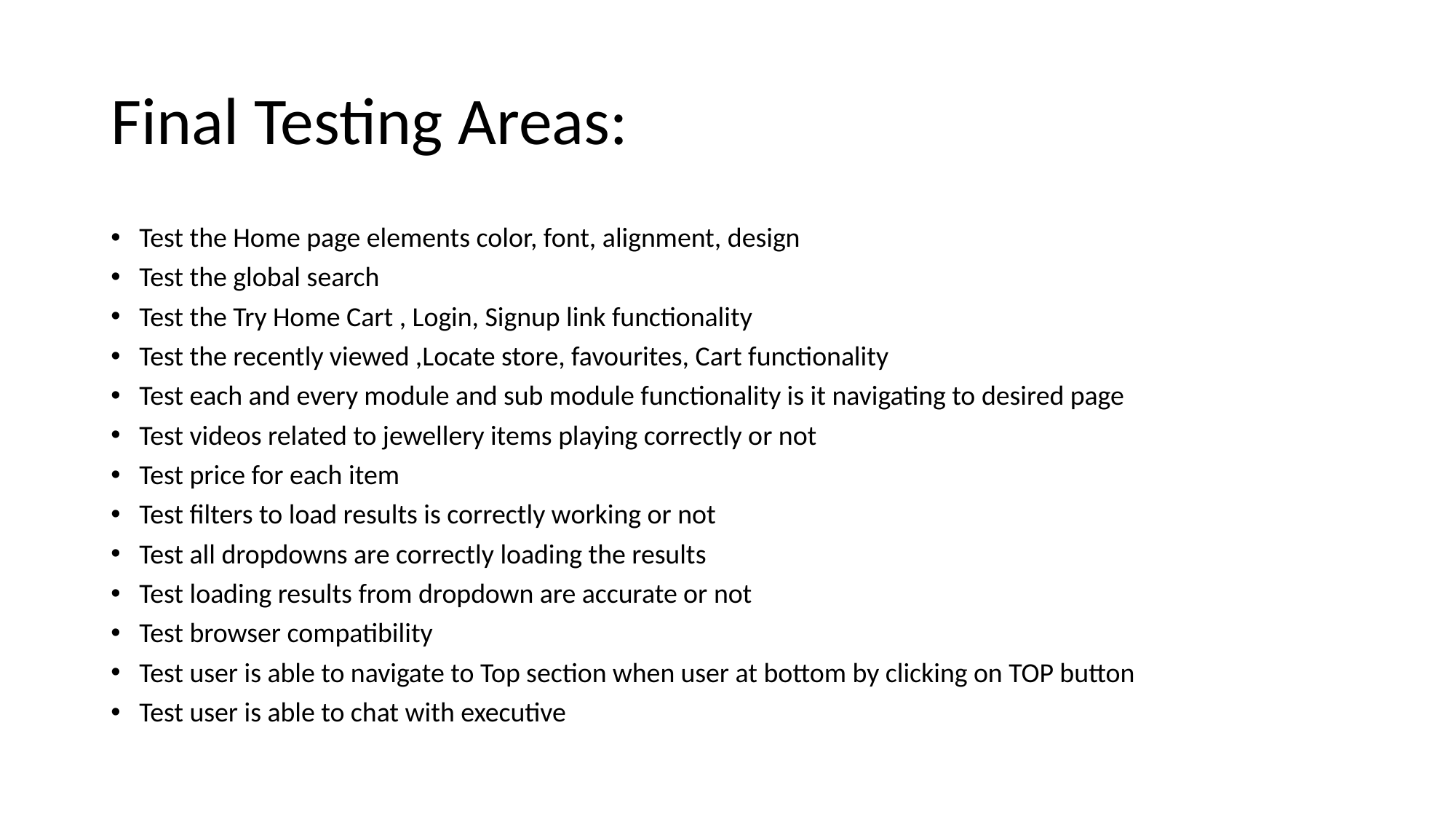

# Final Testing Areas:
Test the Home page elements color, font, alignment, design
Test the global search
Test the Try Home Cart , Login, Signup link functionality
Test the recently viewed ,Locate store, favourites, Cart functionality
Test each and every module and sub module functionality is it navigating to desired page
Test videos related to jewellery items playing correctly or not
Test price for each item
Test filters to load results is correctly working or not
Test all dropdowns are correctly loading the results
Test loading results from dropdown are accurate or not
Test browser compatibility
Test user is able to navigate to Top section when user at bottom by clicking on TOP button
Test user is able to chat with executive